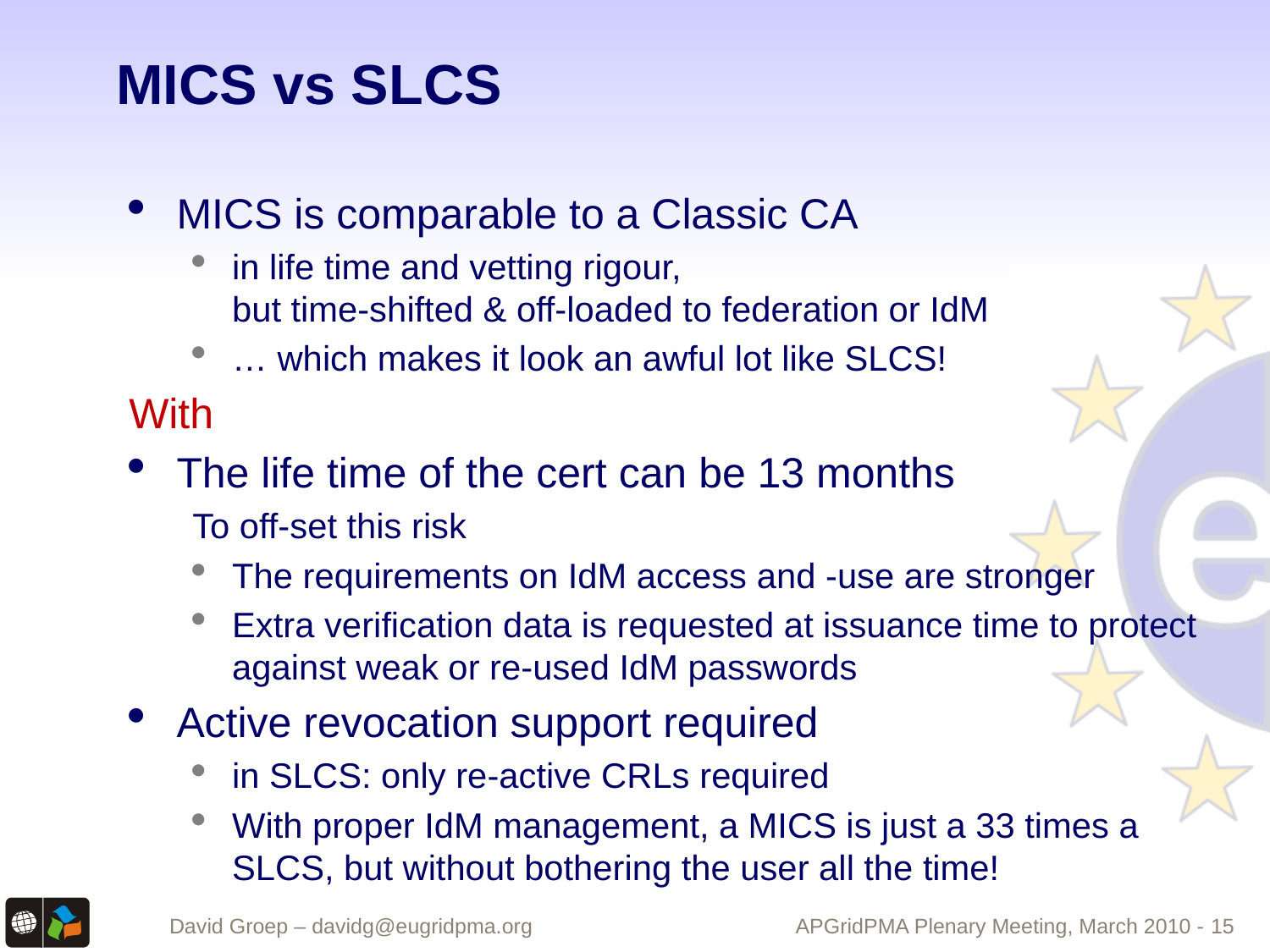

# MICS vs SLCS
MICS is comparable to a Classic CA
in life time and vetting rigour,
but time-shifted & off-loaded to federation or IdM
… which makes it look an awful lot like SLCS!
With
The life time of the cert can be 13 months
To off-set this risk
The requirements on IdM access and -use are stronger
Extra verification data is requested at issuance time to protect against weak or re-used IdM passwords
Active revocation support required
in SLCS: only re-active CRLs required
With proper IdM management, a MICS is just a 33 times a SLCS, but without bothering the user all the time!